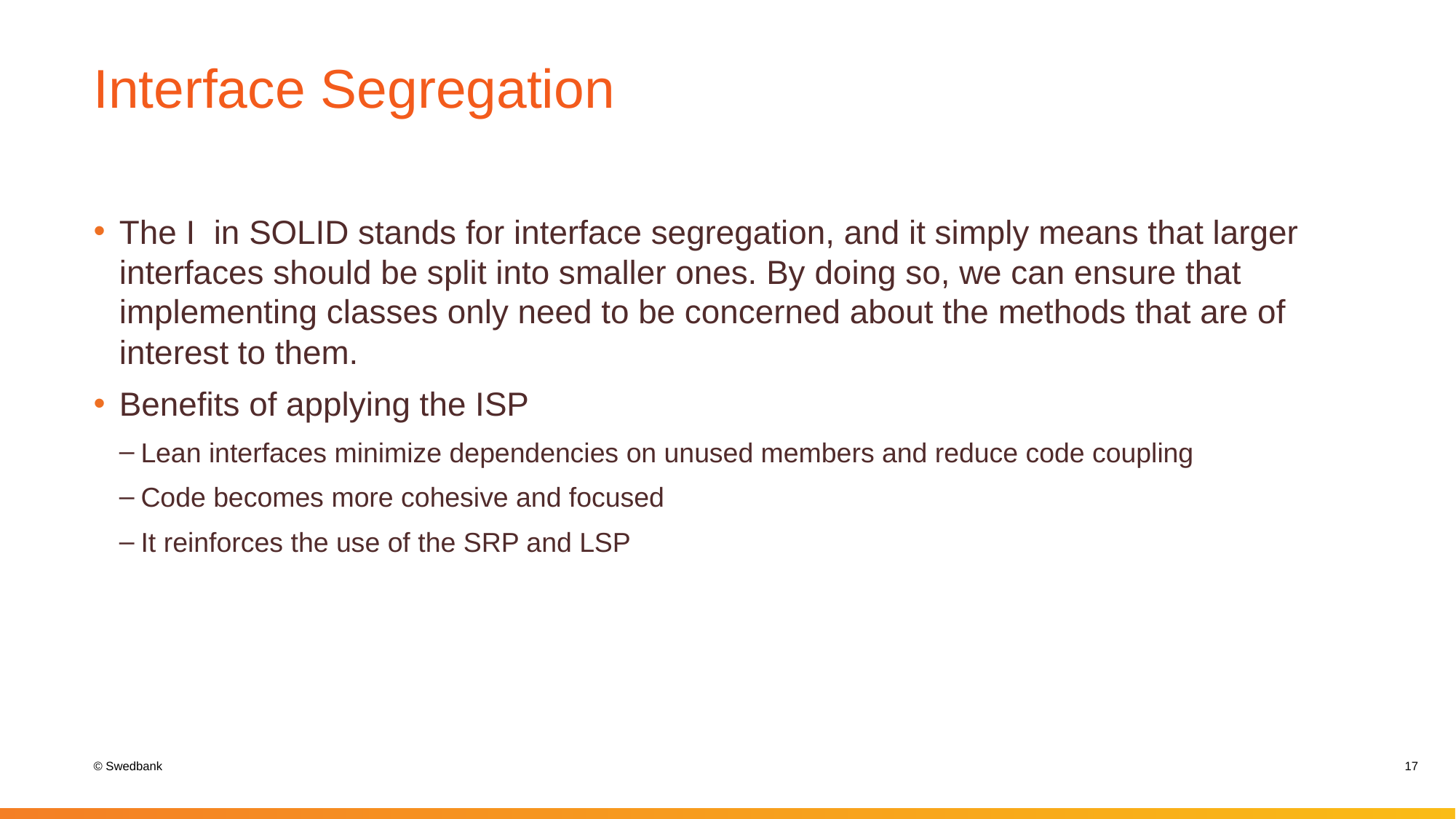

# Interface Segregation
The I  in SOLID stands for interface segregation, and it simply means that larger interfaces should be split into smaller ones. By doing so, we can ensure that implementing classes only need to be concerned about the methods that are of interest to them.
Benefits of applying the ISP
Lean interfaces minimize dependencies on unused members and reduce code coupling
Code becomes more cohesive and focused
It reinforces the use of the SRP and LSP

17